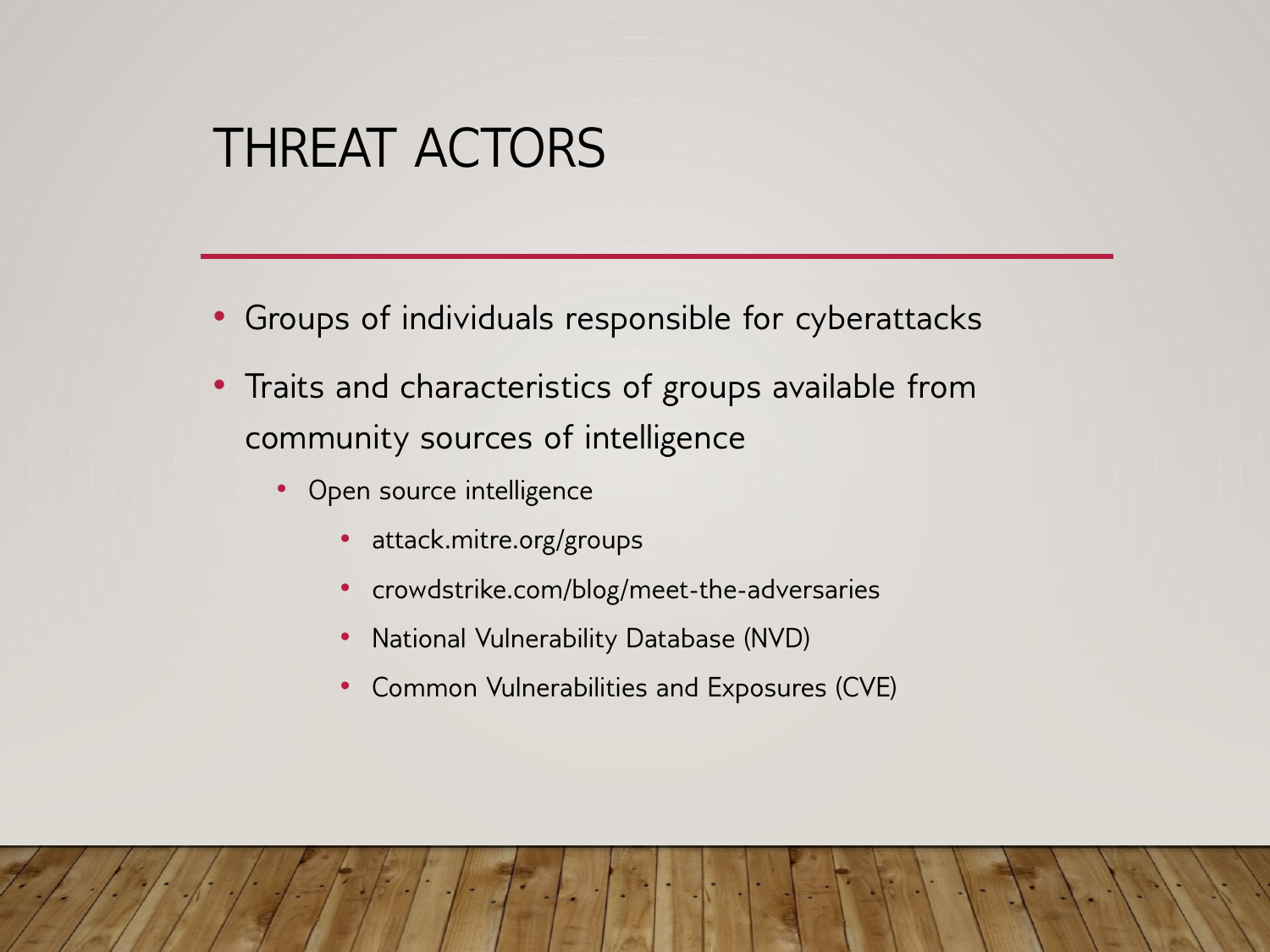

# Threat actors
Groups of individuals responsible for cyberattacks
Traits and characteristics of groups available from community sources of intelligence
Open source intelligence
attack.mitre.org/groups
crowdstrike.com/blog/meet-the-adversaries
National Vulnerability Database (NVD)
Common Vulnerabilities and Exposures (CVE)